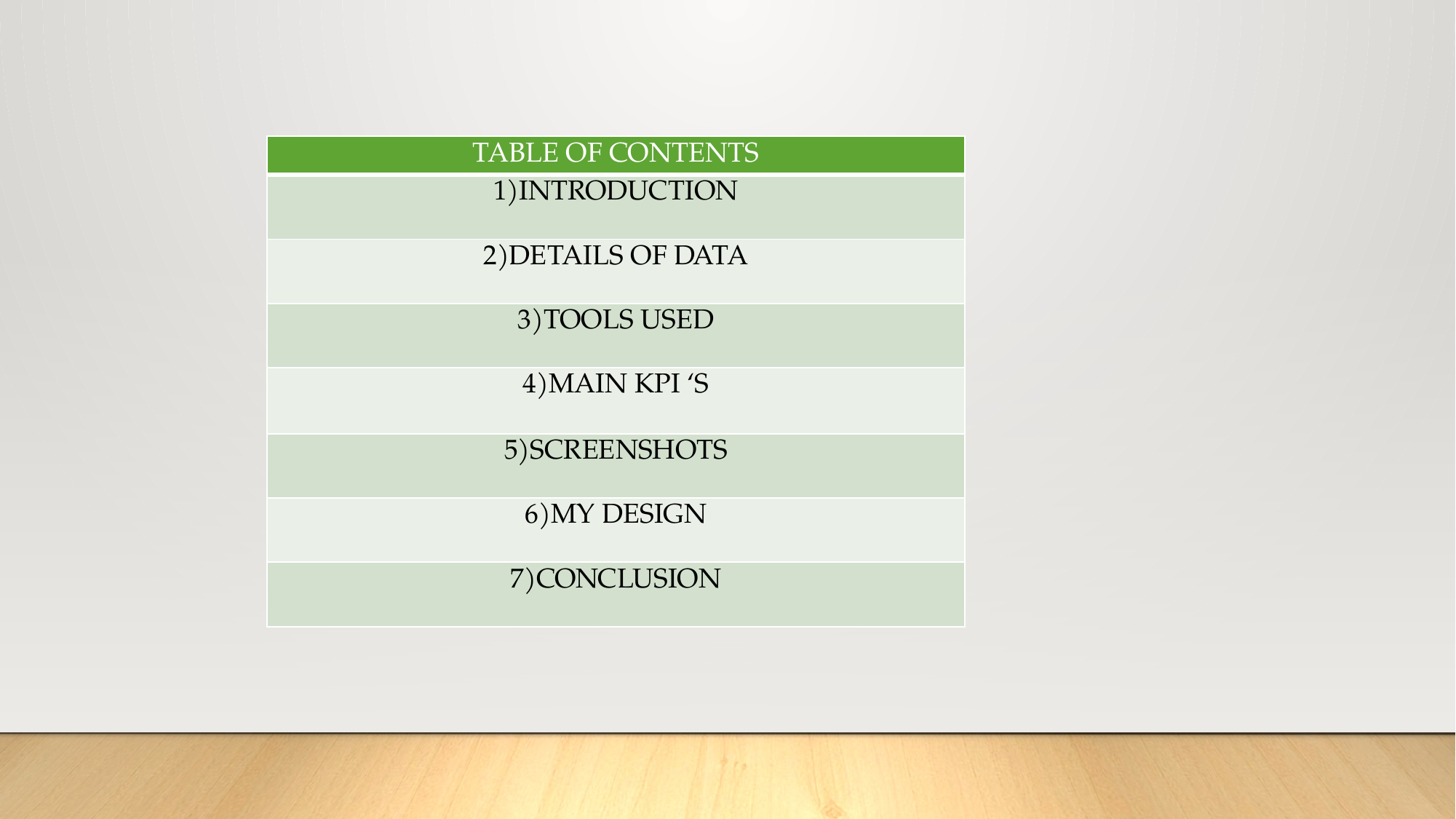

| TABLE OF CONTENTS |
| --- |
| 1)INTRODUCTION |
| 2)DETAILS OF DATA |
| 3)TOOLS USED |
| 4)MAIN KPI ‘S |
| 5)SCREENSHOTS |
| 6)MY DESIGN |
| 7)CONCLUSION |